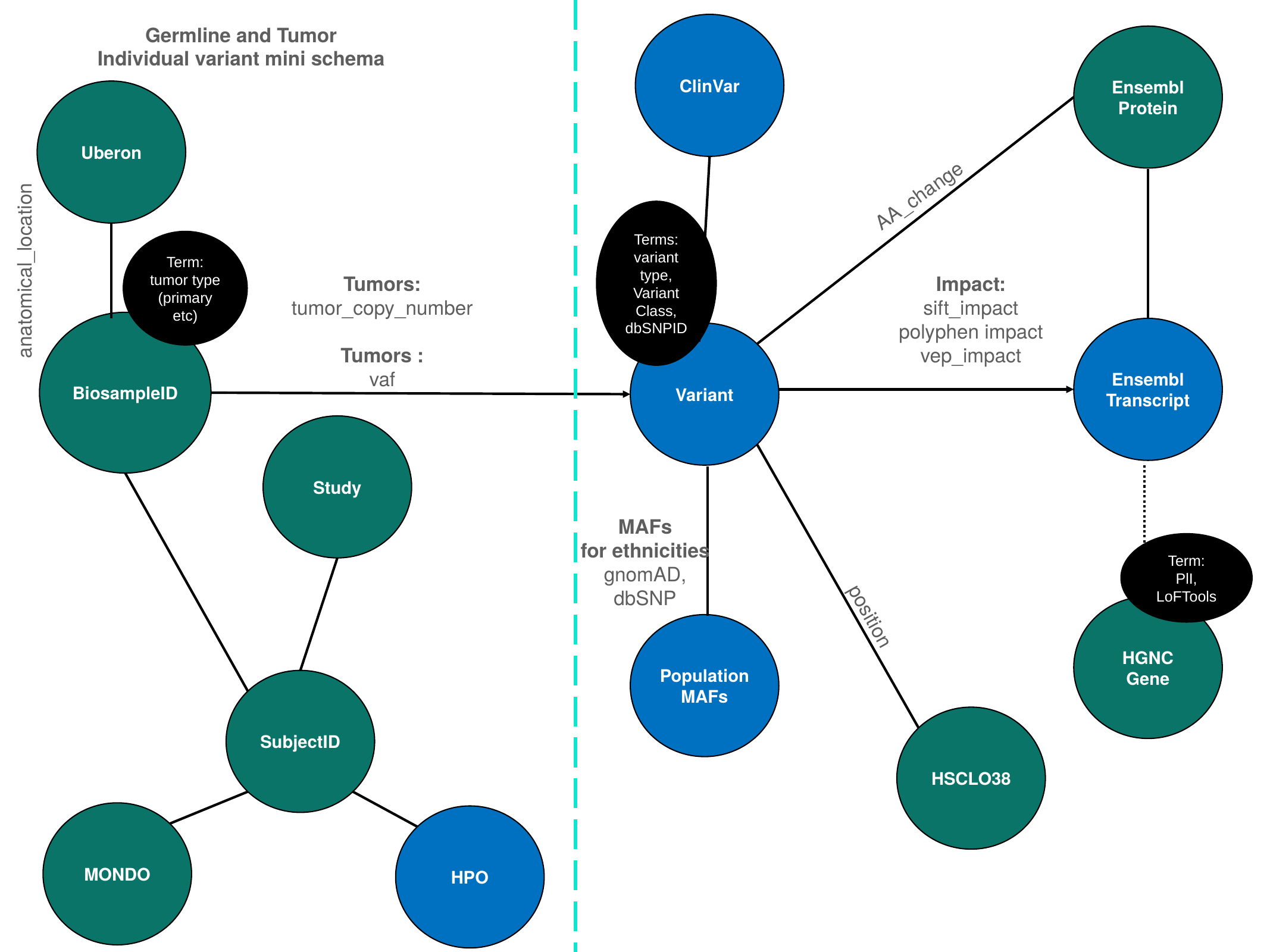

ClinVar
Germline and Tumor
Individual variant mini schema
Ensembl Protein
Uberon
AA_change
Terms:
variant type, Variant Class, dbSNPID
Term:
tumor type (primary etc)
anatomical_location
Tumors:
tumor_copy_number
Tumors :
vaf

Impact:
sift_impact
polyphen impact
vep_impact
BiosampleID
Ensembl
Transcript
Variant
Study
MAFs
for ethnicities gnomAD,
dbSNP
Term:
PlI, LoFTools
HGNC Gene
position
Population MAFs
SubjectID
HSCLO38
MONDO
HPO